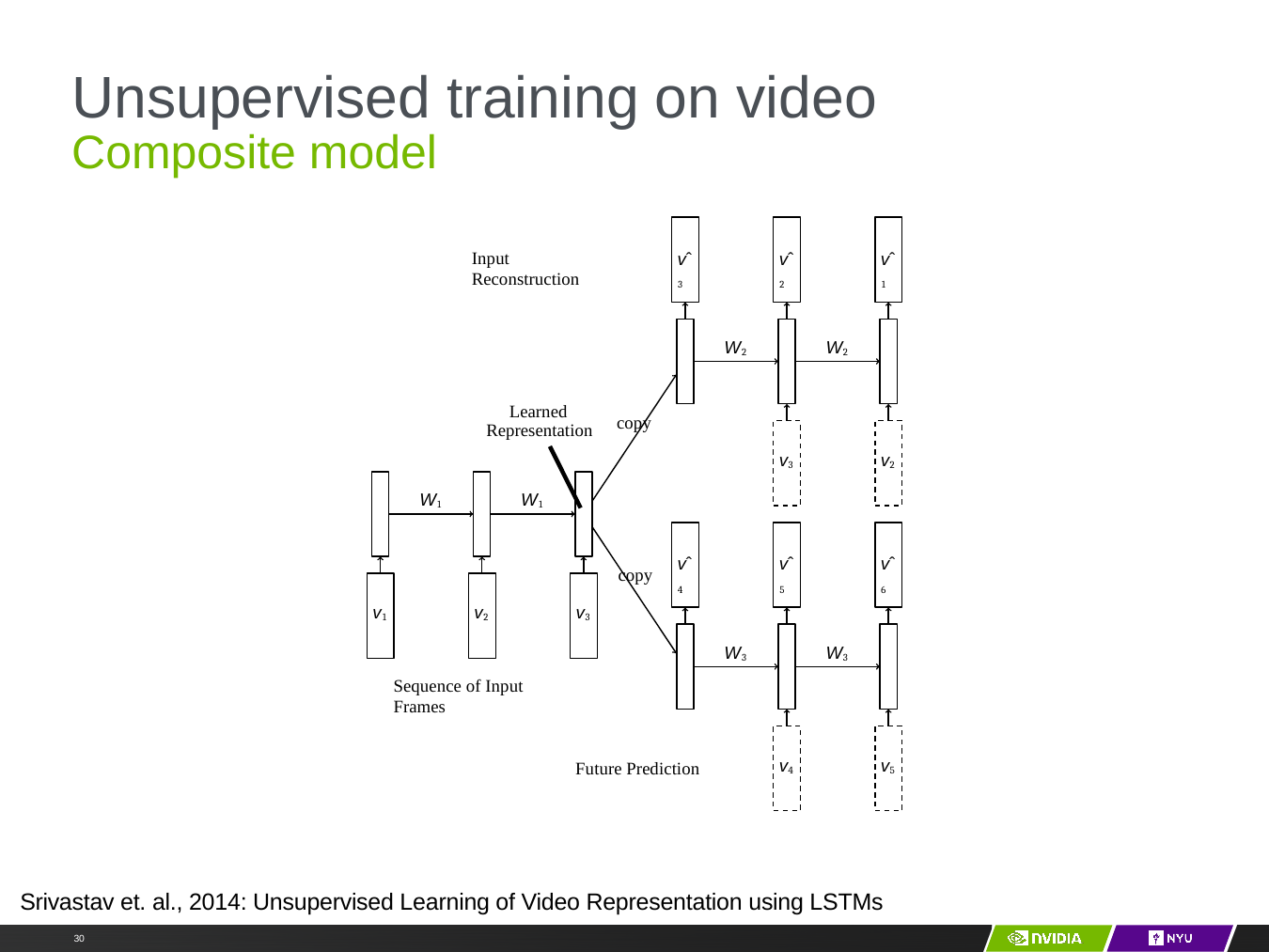

# Unsupervised training on video
Composite model

Input Reconstruction
vˆ3
vˆ2
vˆ1

W2
W2

Learned  Representation

copy

v3
v2

W1
W1

vˆ4
vˆ5
vˆ6

copy

v1
v2
v3

W3
W3

Sequence of Input Frames

v4
v5
Future Prediction
Srivastav et. al., 2014: Unsupervised Learning of Video Representation using LSTMs